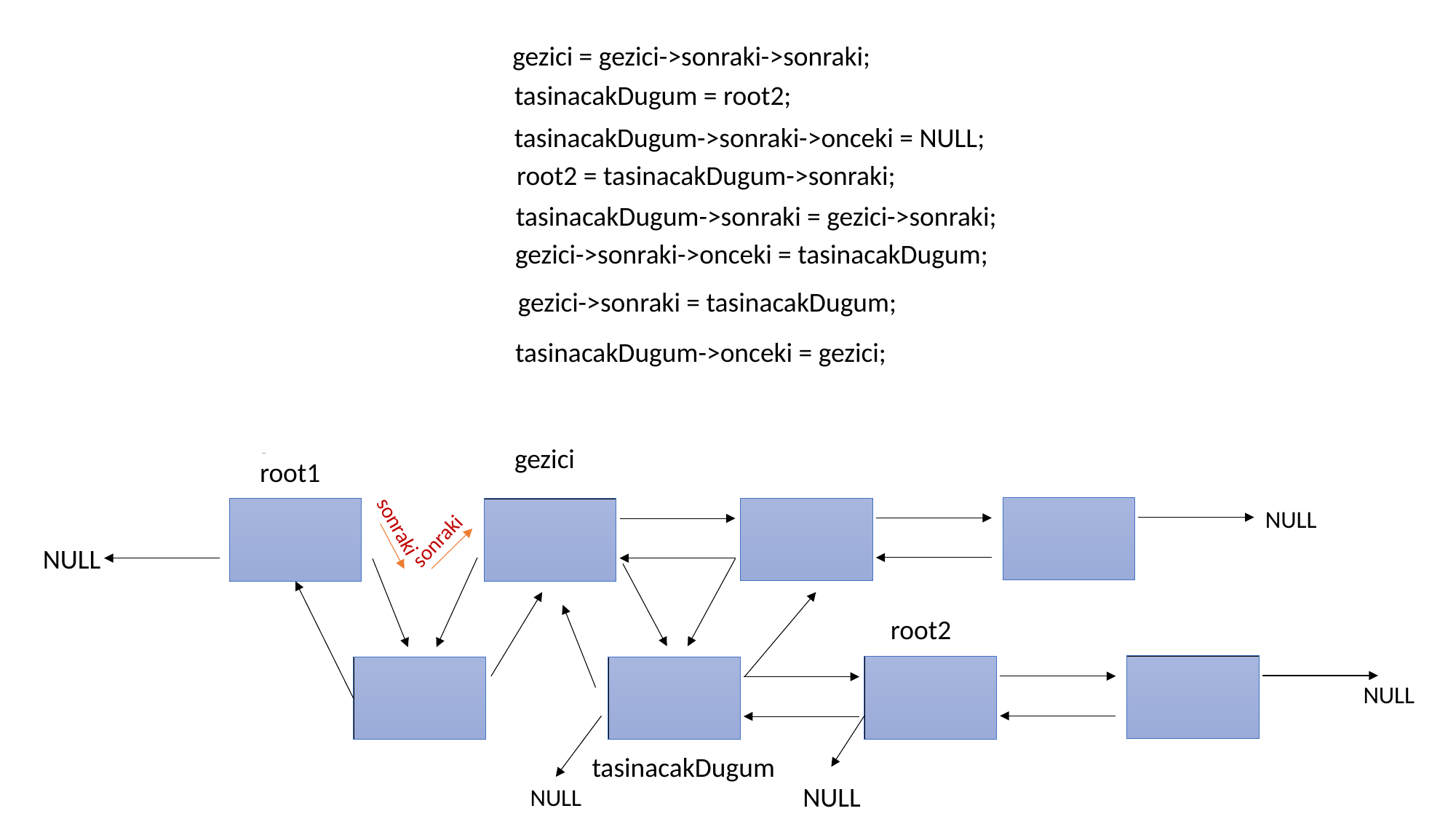

gezici = gezici->sonraki->sonraki;
 tasinacakDugum = root2;
 tasinacakDugum->sonraki->onceki = NULL;
 root2 = tasinacakDugum->sonraki;
 tasinacakDugum->sonraki = gezici->sonraki;
 gezici->sonraki->onceki = tasinacakDugum;
 gezici->sonraki = tasinacakDugum;
 tasinacakDugum->onceki = gezici;
gezici

gezici
root1

NULL
sonraki
sonraki
NULL
root2
root2

NULL
tasinacakDugum
NULL
NULL